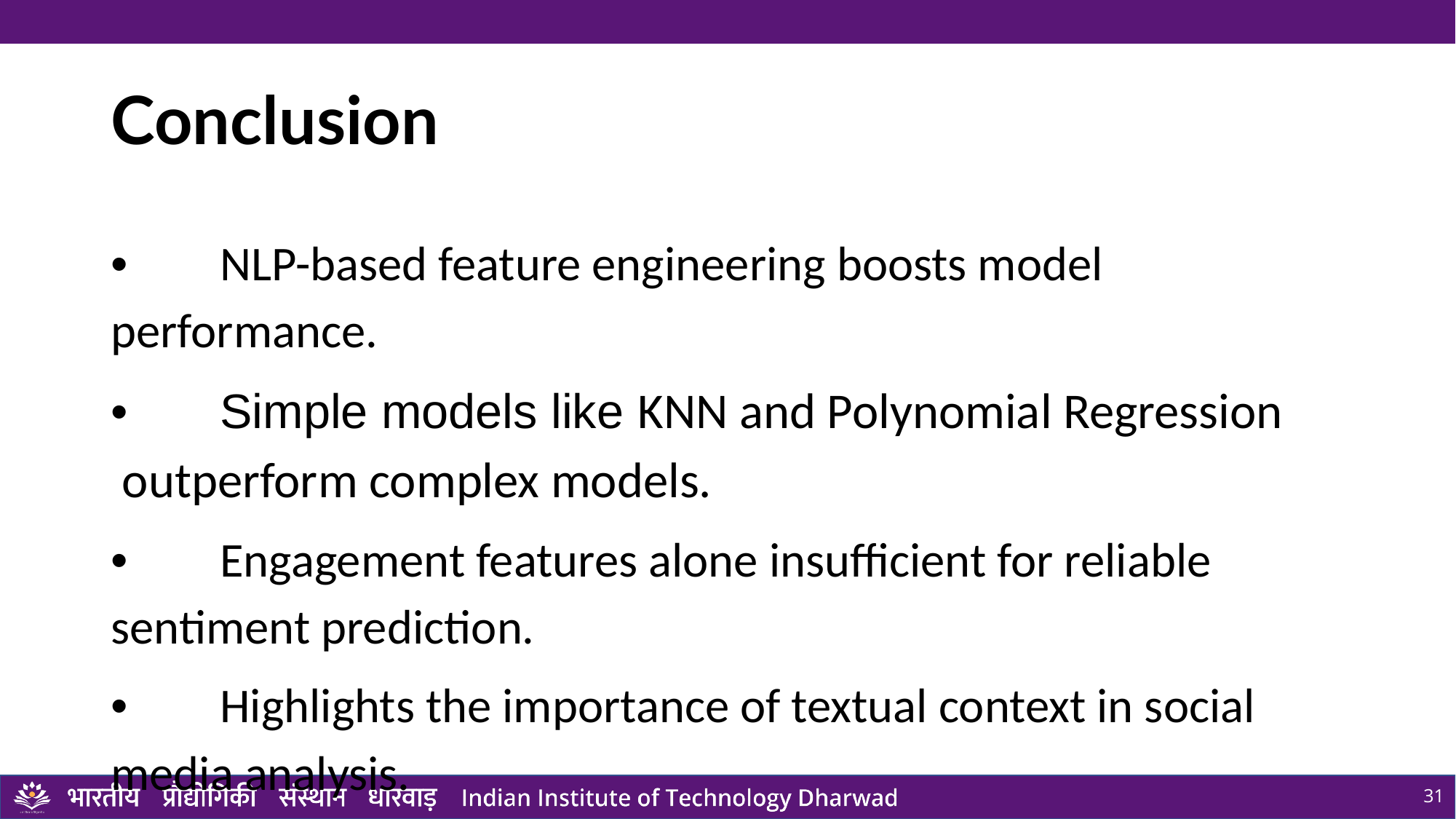

# Conclusion
•	NLP-based feature engineering boosts model performance.
•	Simple models like KNN and Polynomial Regression      outperform complex models.
•	Engagement features alone insufficient for reliable sentiment prediction.
•	Highlights the importance of textual context in social  media analysis.